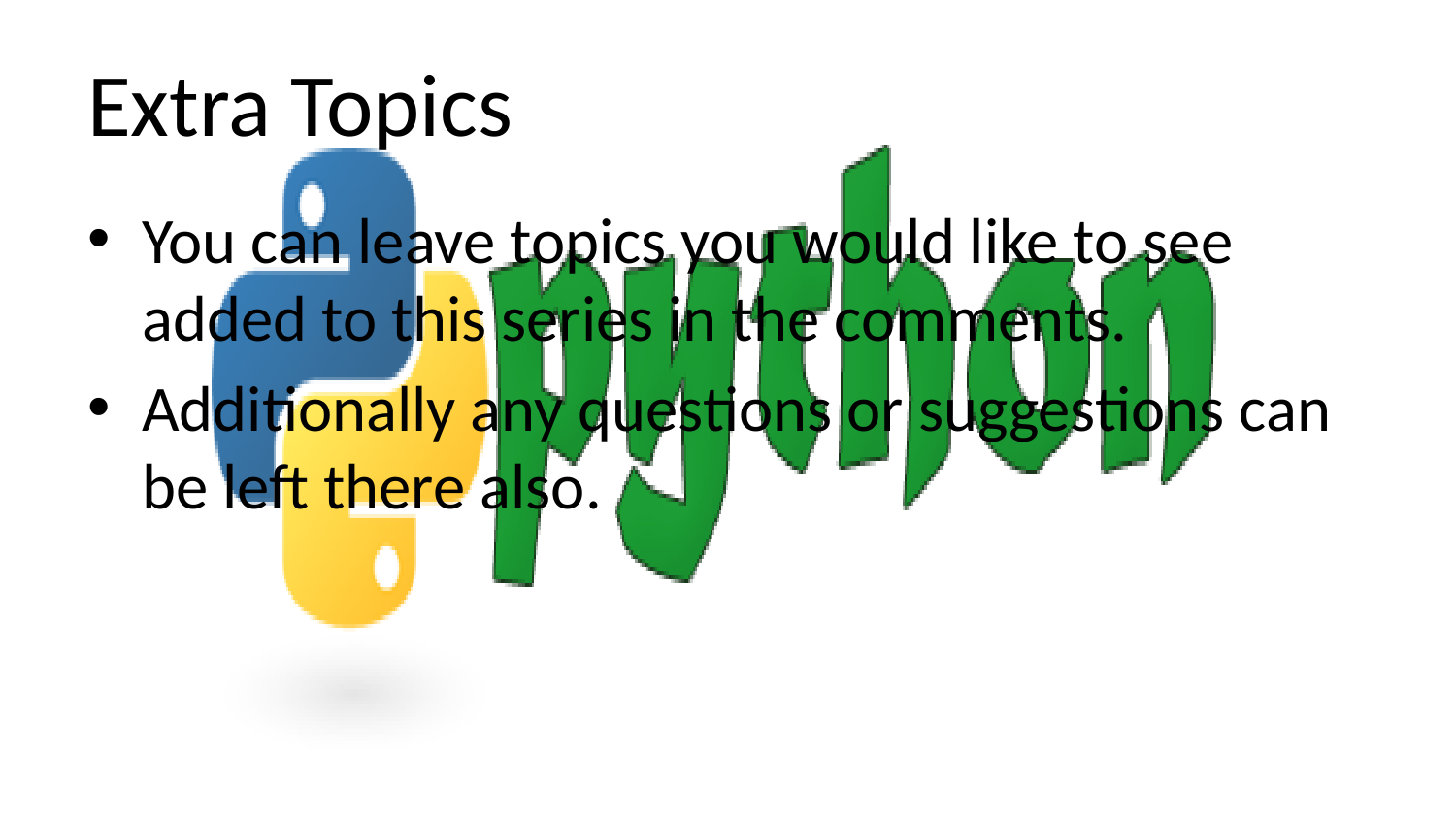

# Extra Topics
You can leave topics you would like to see added to this series in the comments.
Additionally any questions or suggestions can be left there also.